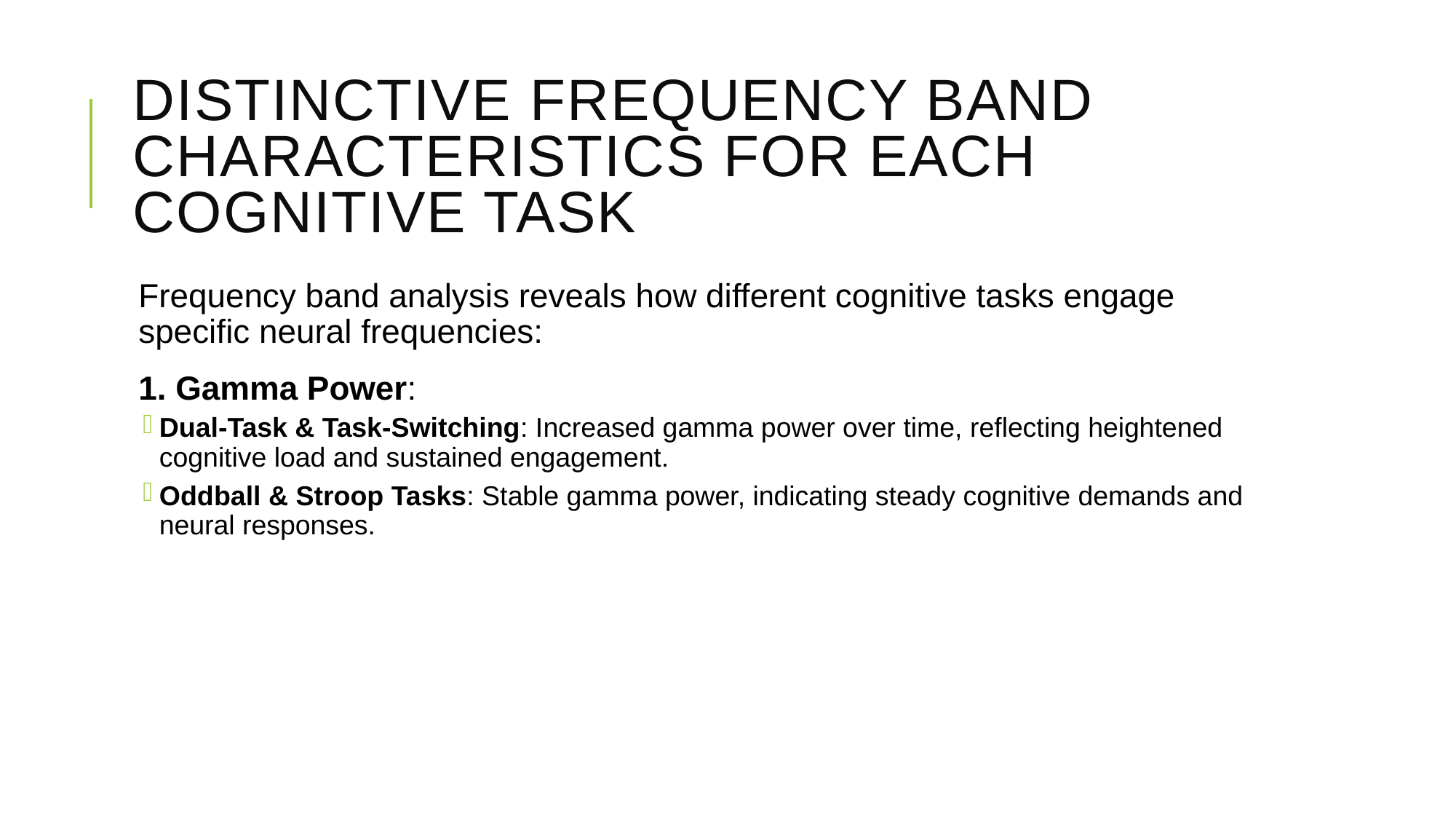

# Distinctive Frequency Band Characteristics for Each Cognitive Task
Frequency band analysis reveals how different cognitive tasks engage specific neural frequencies:
1. Gamma Power:
Dual-Task & Task-Switching: Increased gamma power over time, reflecting heightened cognitive load and sustained engagement.
Oddball & Stroop Tasks: Stable gamma power, indicating steady cognitive demands and neural responses.